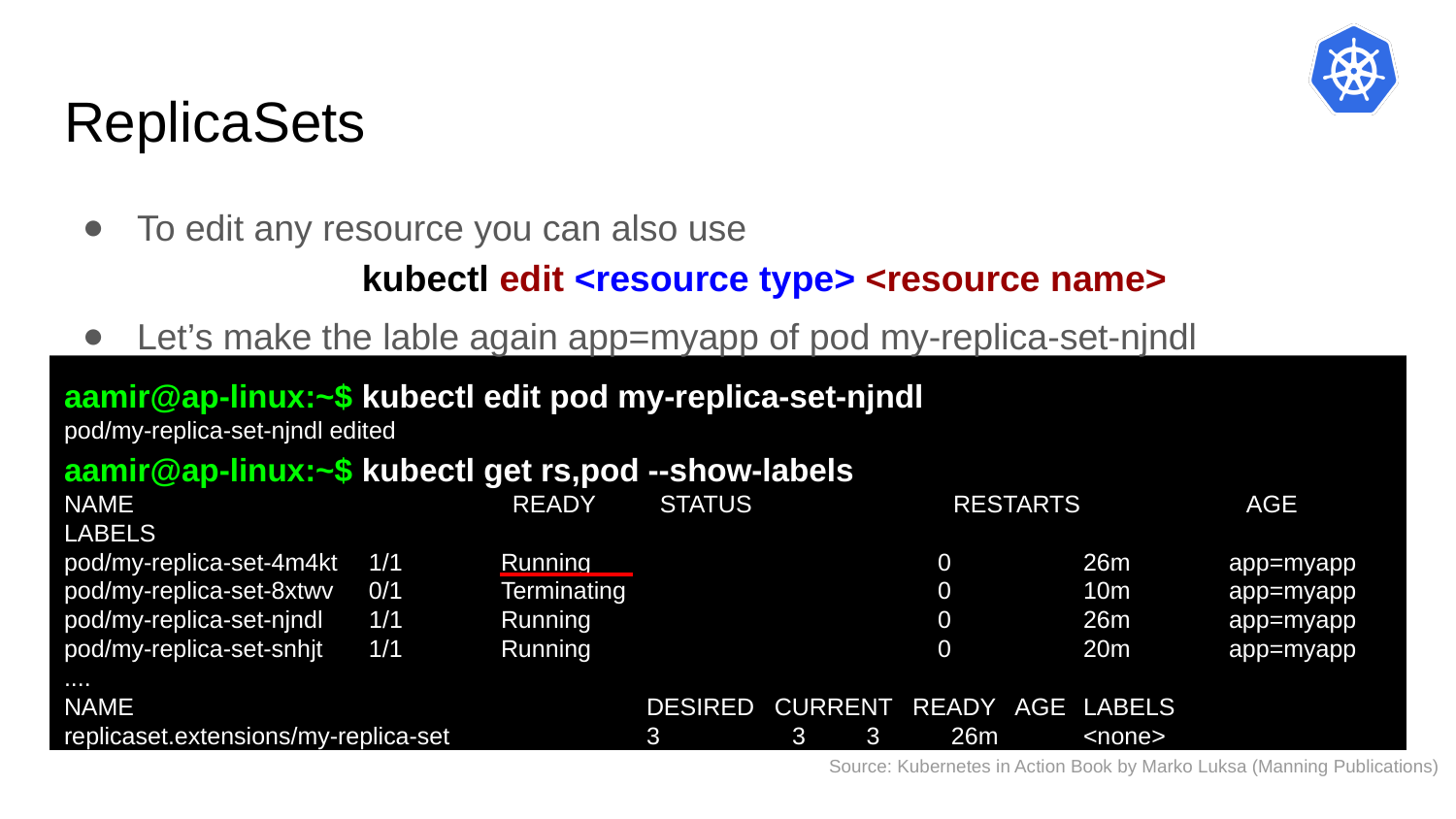

# ReplicaSets
To edit any resource you can also use
kubectl edit <resource type> <resource name>
Let’s make the lable again app=myapp of pod my-replica-set-njndl
aamir@ap-linux:~$ kubectl edit pod my-replica-set-njndl
pod/my-replica-set-njndl edited
aamir@ap-linux:~$ kubectl get rs,pod --show-labels
NAME                   		READY   	STATUS    		RESTARTS   	AGE	LABELS
pod/my-replica-set-4m4kt  	  1/1     	Running   			0          	26m	app=myapp
pod/my-replica-set-8xtwv   	  0/1     	Terminating   		0          	10m	app=myapp
pod/my-replica-set-njndl   	  1/1    	Running   			0          	26m	app=myapp
pod/my-replica-set-snhjt  	  1/1    	Running   			0          	20m	app=myapp
....
NAME                                   		DESIRED   CURRENT   READY   AGE	LABELS
replicaset.extensions/my-replica-set   		3         	3         3       	  26m	<none>